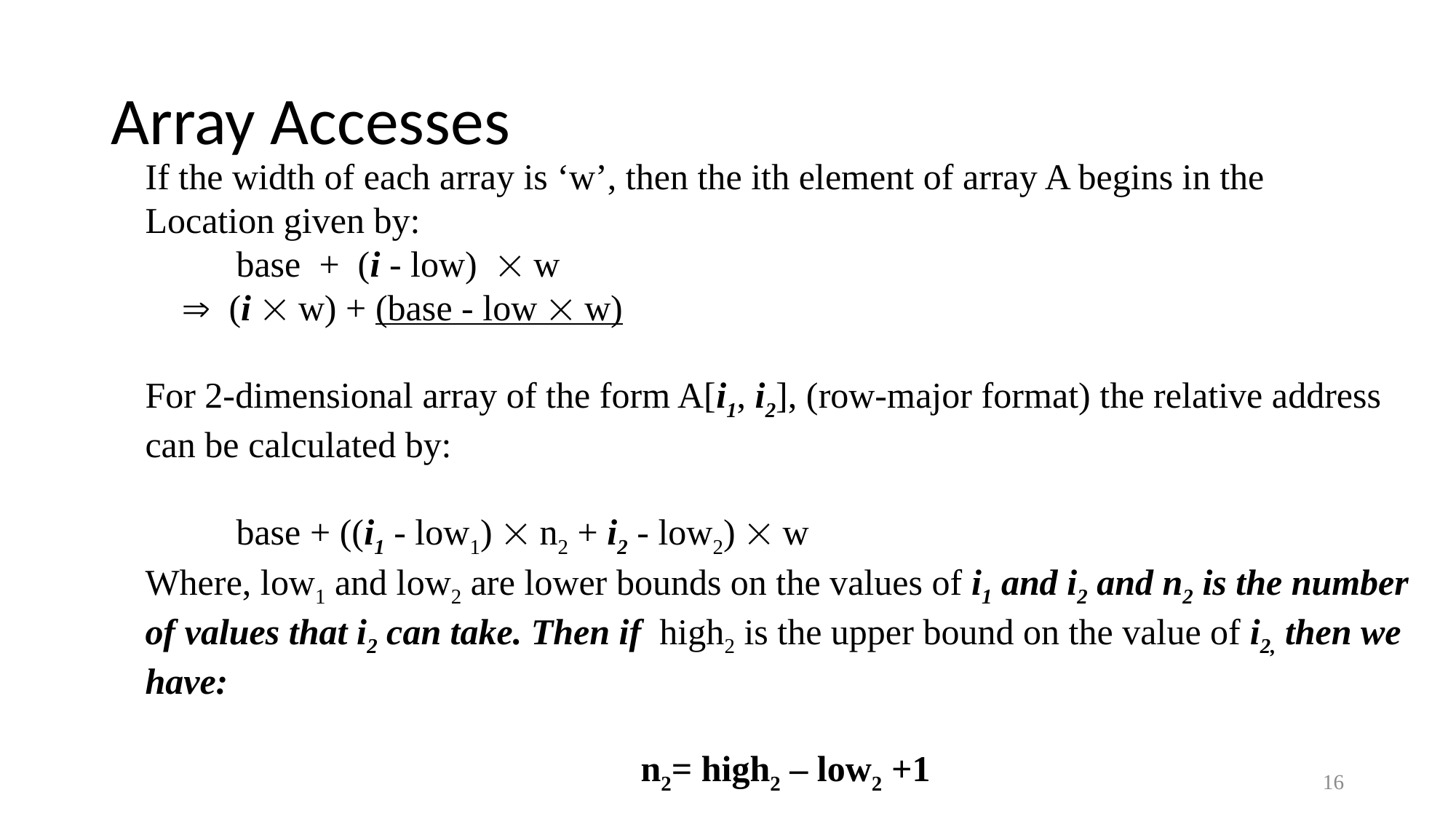

# Array Accesses
If the width of each array is ‘w’, then the ith element of array A begins in the
Location given by:
          base  +  (i - low)  × w
    ⇒  (i × w) + (base - low × w)

For 2-dimensional array of the form A[i1, i2], (row-major format) the relative address can be calculated by:

          base + ((i1 - low1) × n2 + i2 - low2) × w
Where, low1 and low2 are lower bounds on the values of i1 and i2 and n2 is the number of values that i2 can take. Then if  high2 is the upper bound on the value of i2, then we have:

n2= high2 – low2 +1

16